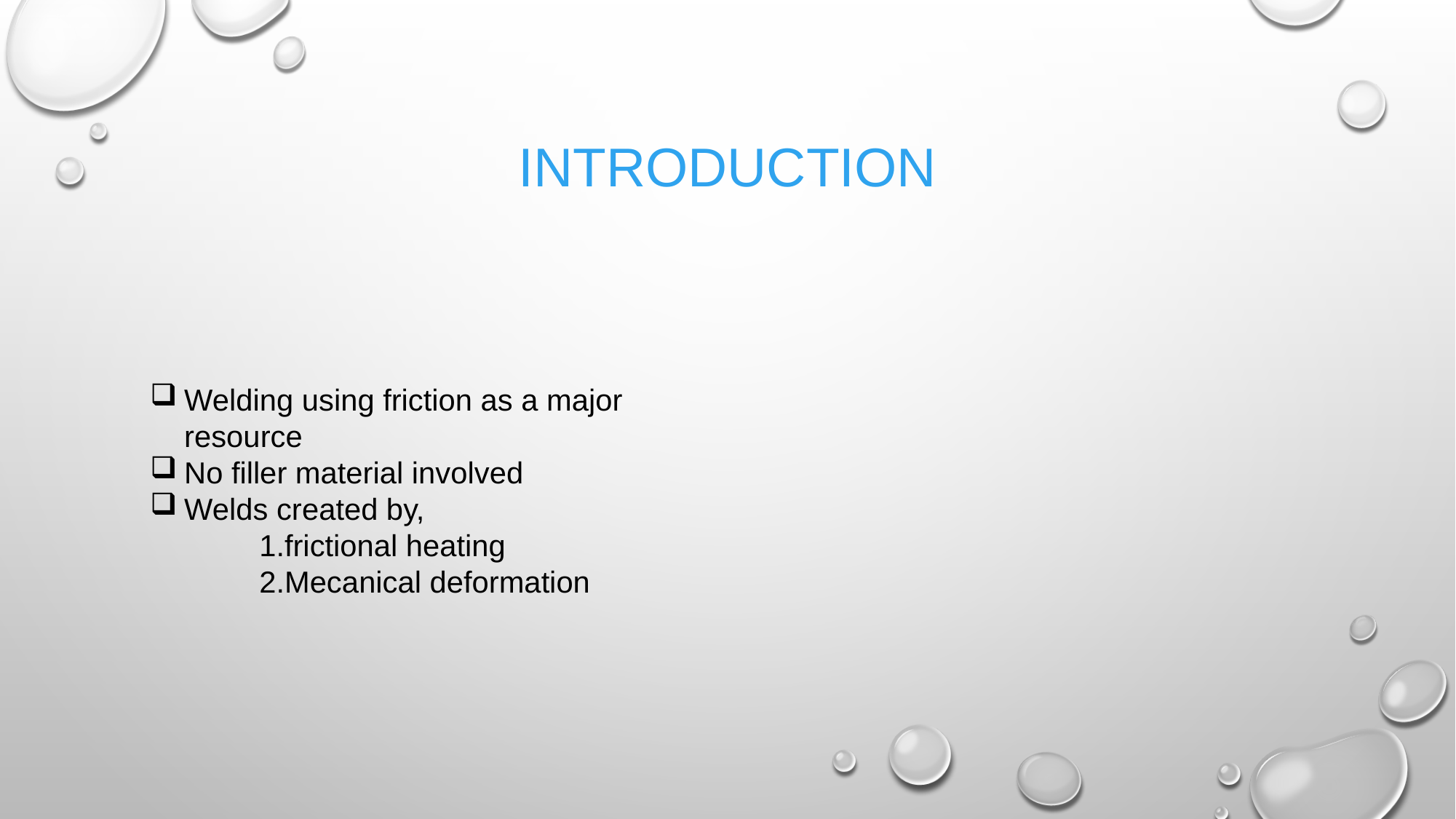

# INTRODUCTION
Welding using friction as a major resource
No filler material involved
Welds created by,
	1.frictional heating
	2.Mecanical deformation